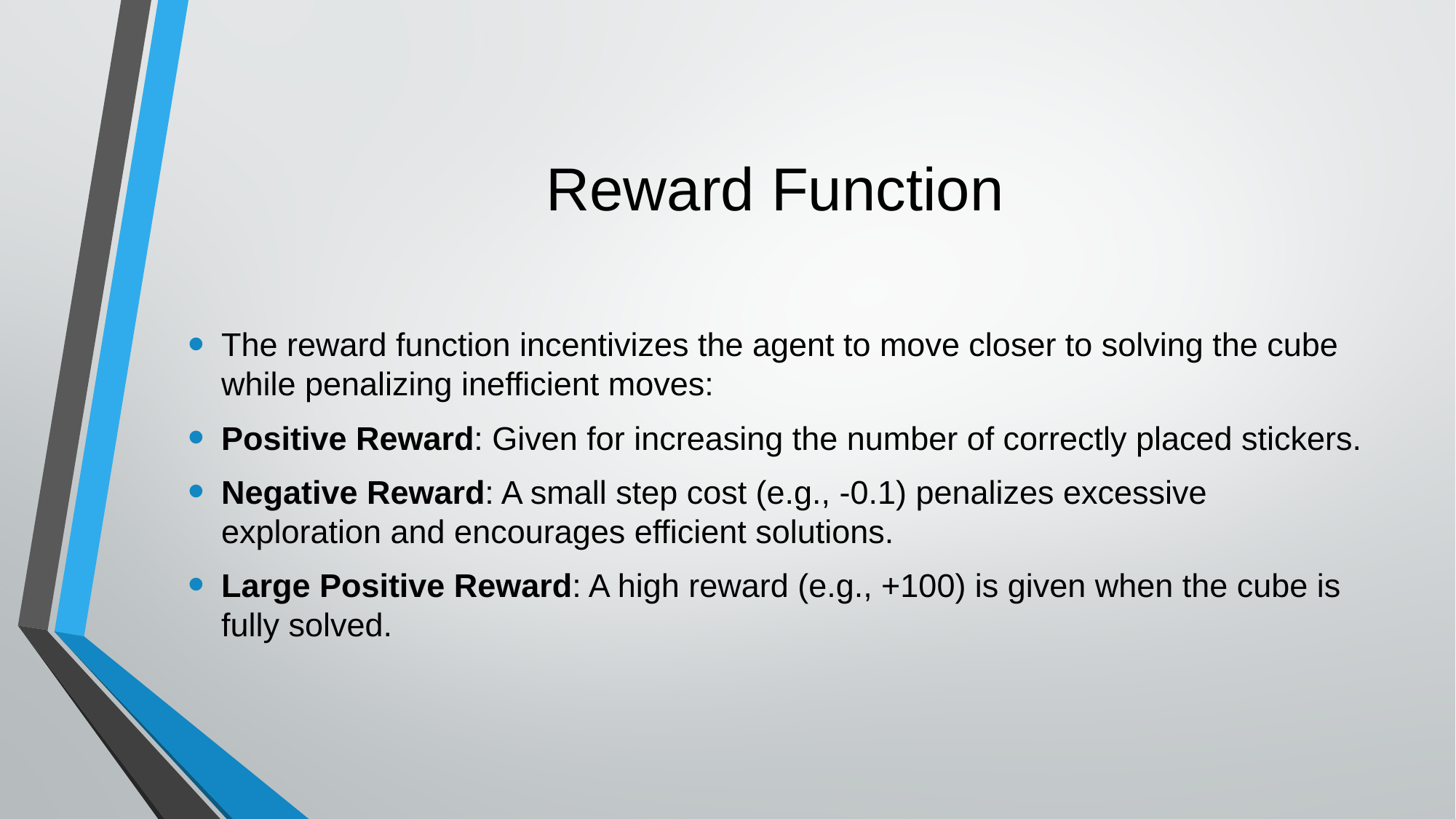

# Reward Function
The reward function incentivizes the agent to move closer to solving the cube while penalizing inefficient moves:
Positive Reward: Given for increasing the number of correctly placed stickers.
Negative Reward: A small step cost (e.g., -0.1) penalizes excessive exploration and encourages efficient solutions.
Large Positive Reward: A high reward (e.g., +100) is given when the cube is fully solved.